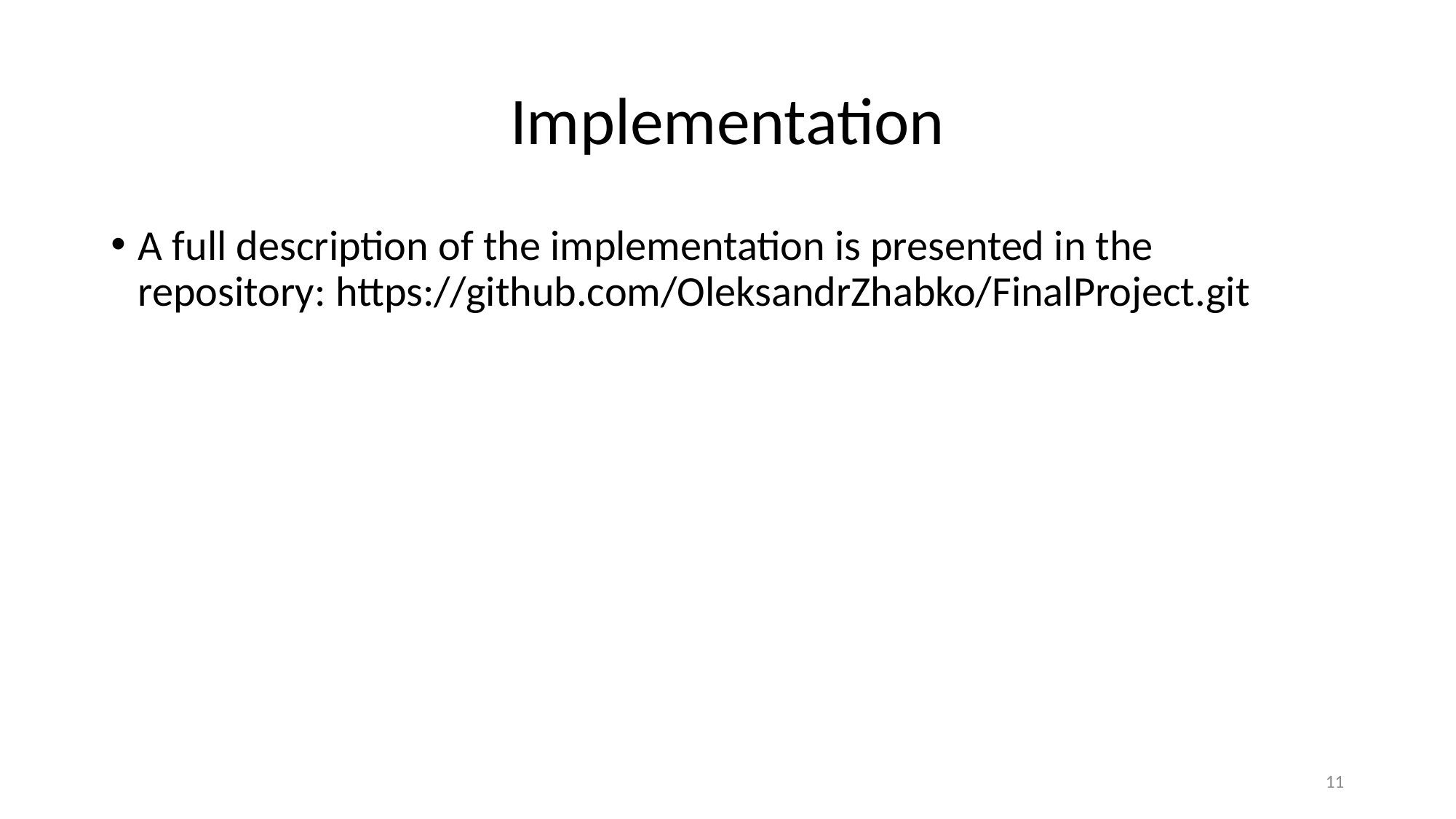

# Implementation
A full description of the implementation is presented in the repository: https://github.com/OleksandrZhabko/FinalProject.git
11